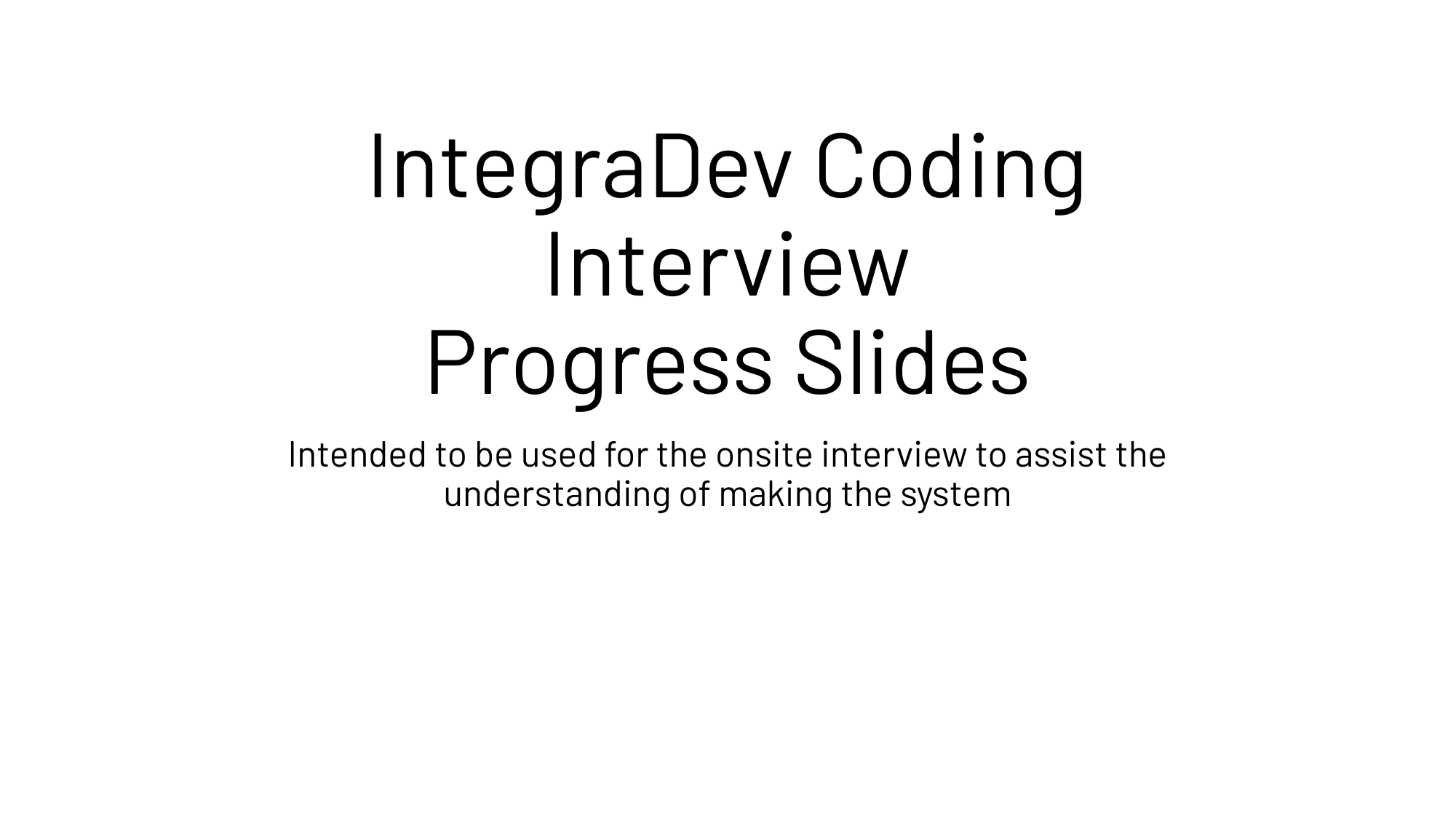

# IntegraDev Coding Interview Progress Slides
Intended to be used for the onsite interview to assist the understanding of making the system